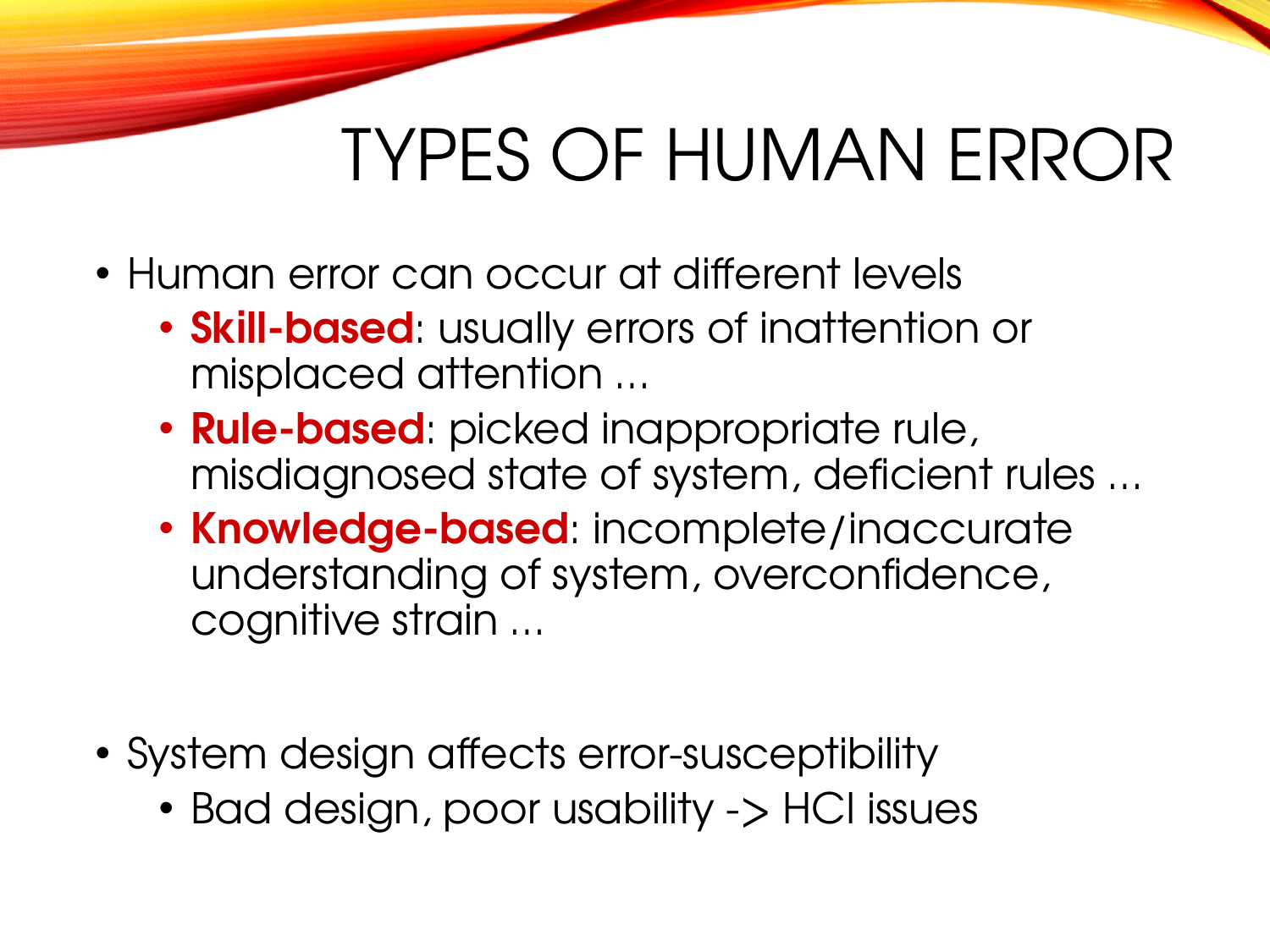

# Types of human error
Human error can occur at different levels
Skill-based: usually errors of inattention or misplaced attention …
Rule-based: picked inappropriate rule, misdiagnosed state of system, deficient rules …
Knowledge-based: incomplete/inaccurate understanding of system, overconfidence, cognitive strain …

System design affects error-susceptibility
Bad design, poor usability -> HCI issues